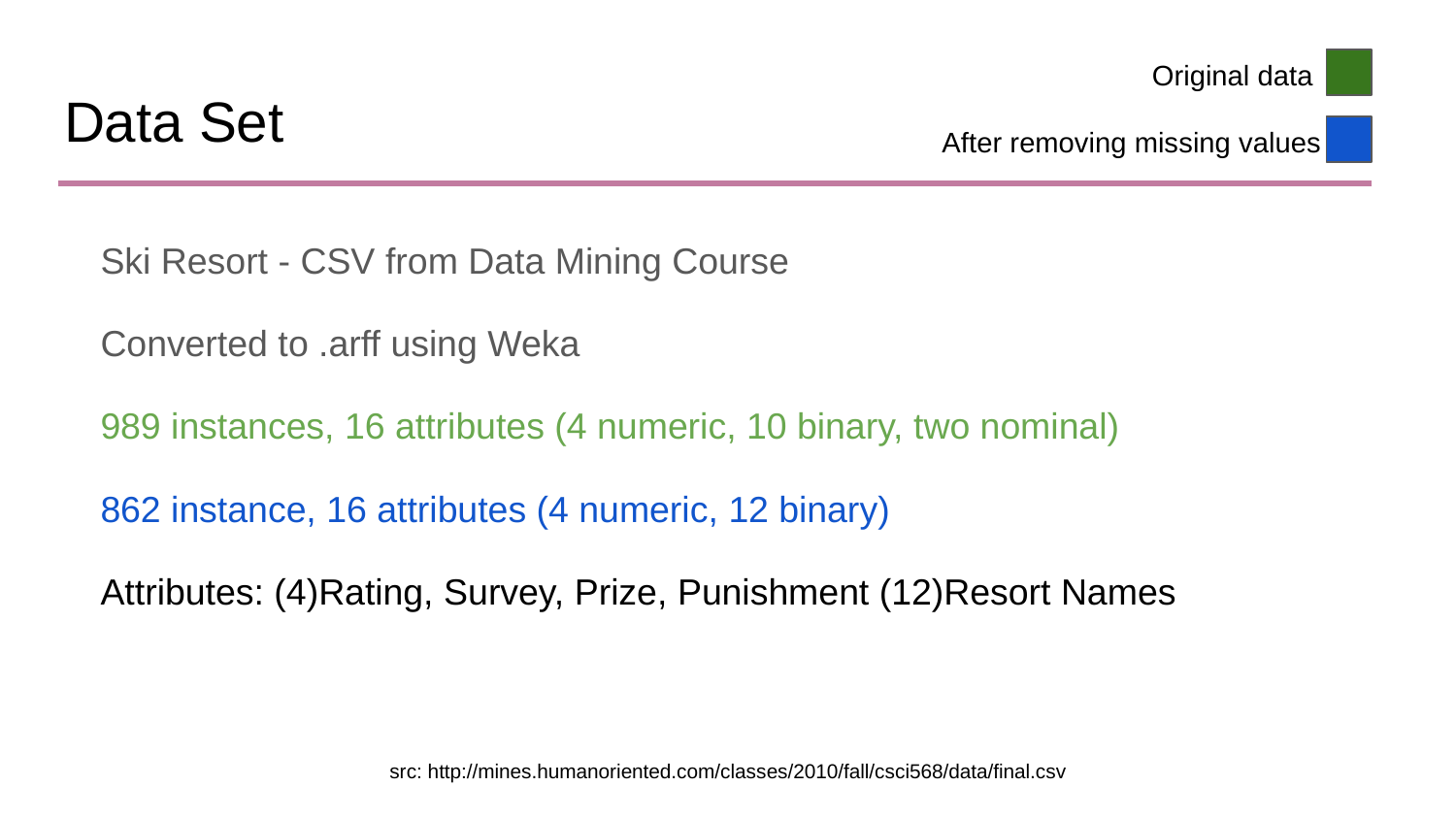

Original data

# Data Set
After removing missing values

Ski Resort - CSV from Data Mining Course
Converted to .arff using Weka
989 instances, 16 attributes (4 numeric, 10 binary, two nominal)
862 instance, 16 attributes (4 numeric, 12 binary)
Attributes: (4)Rating, Survey, Prize, Punishment (12)Resort Names
src: http://mines.humanoriented.com/classes/2010/fall/csci568/data/final.csv